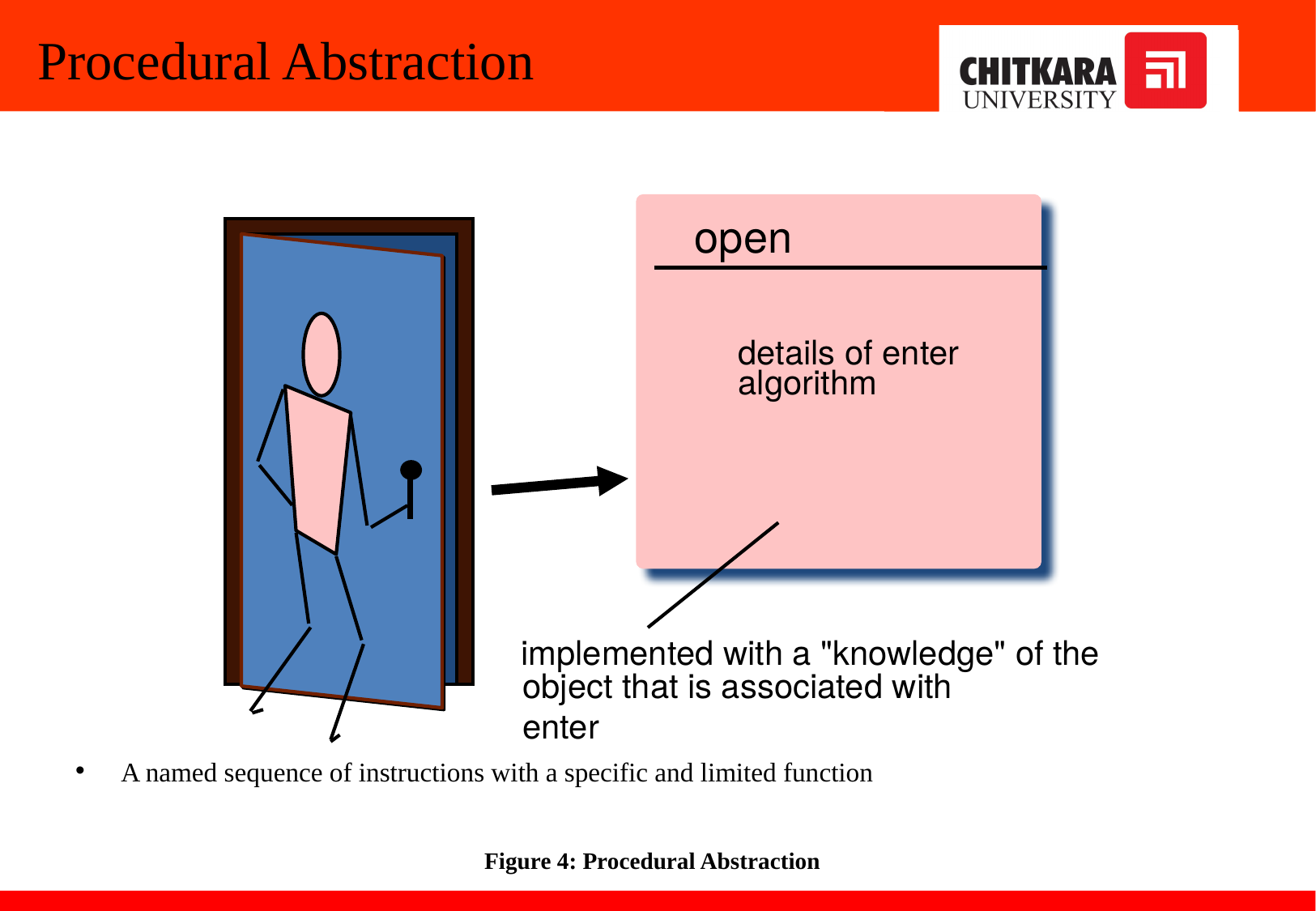

# Procedural Abstraction

A named sequence of instructions with a specific and limited function

open

details of enter
algorithm

implemented with a "knowledge" of the
object that is associated with enter
Figure 4: Procedural Abstraction